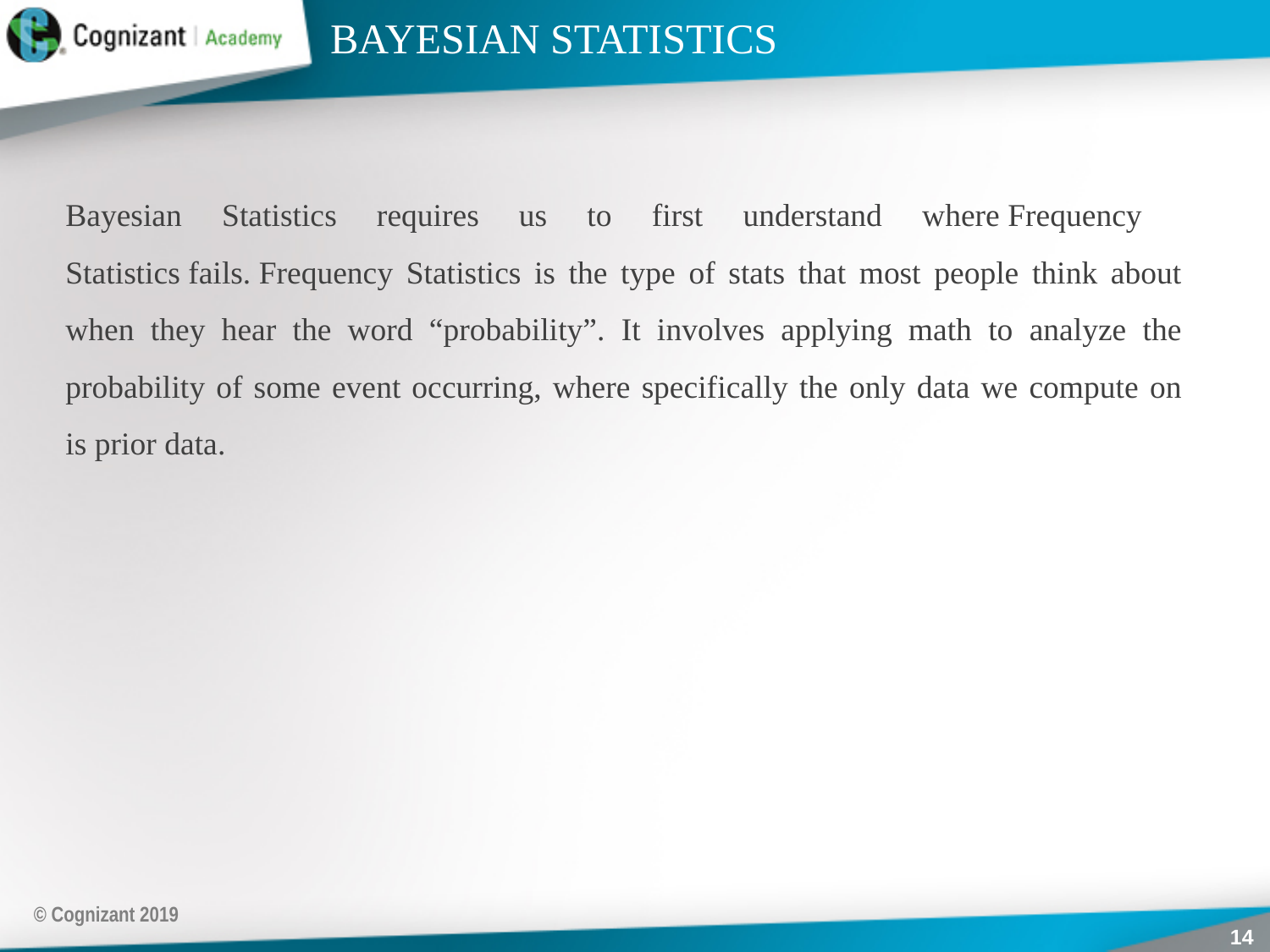

# BAYESIAN STATISTICS
Bayesian Statistics requires us to first understand where Frequency  Statistics fails. Frequency Statistics is the type of stats that most people think about when they hear the word “probability”. It involves applying math to analyze the probability of some event occurring, where specifically the only data we compute on is prior data.

© Cognizant 2019
14